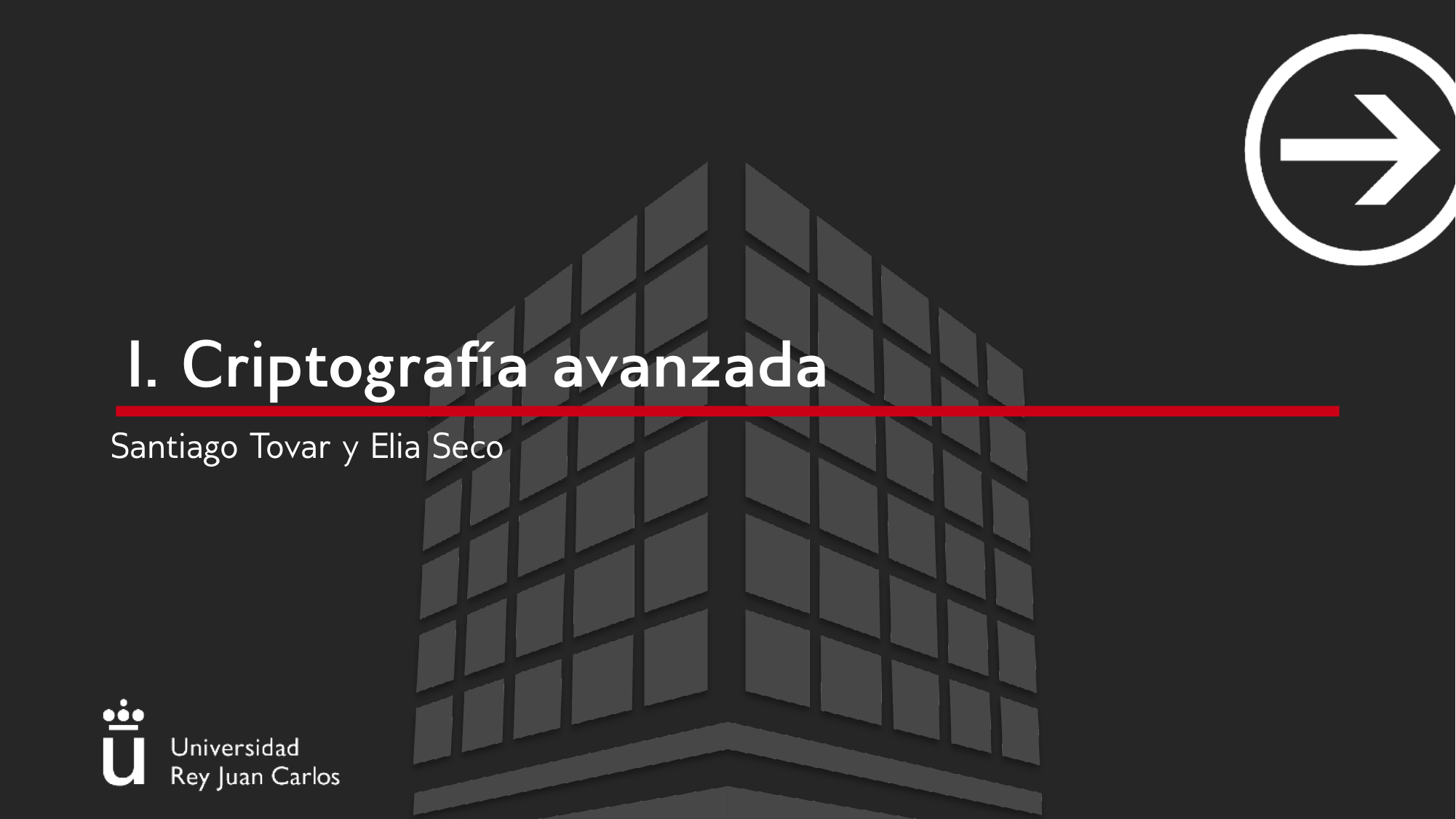

# I. Criptografía avanzada
Santiago Tovar y Elia Seco